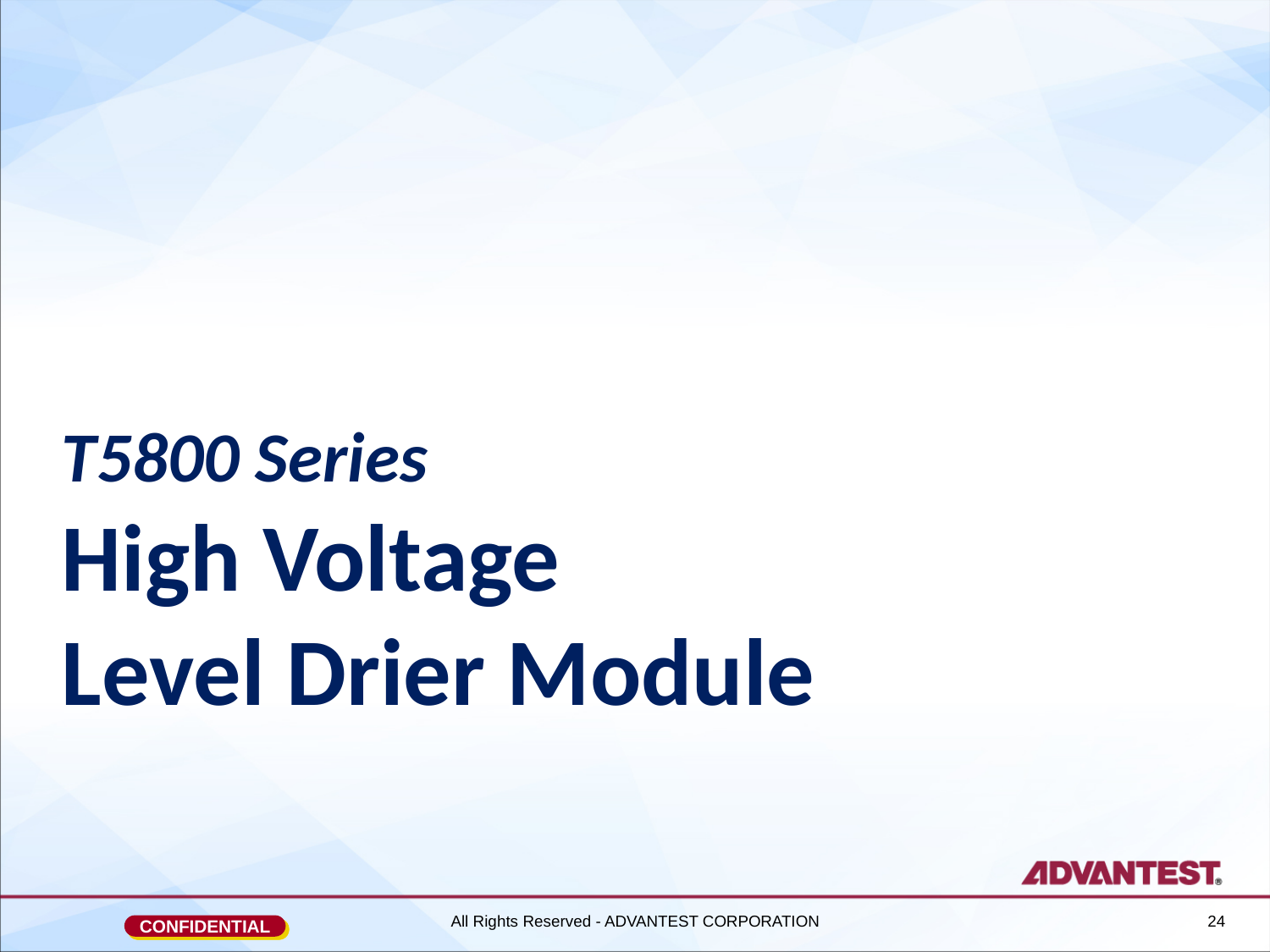

# T5800 Series High Voltage Level Drier Module
All Rights Reserved - ADVANTEST CORPORATION
24
CONFIDENTIAL